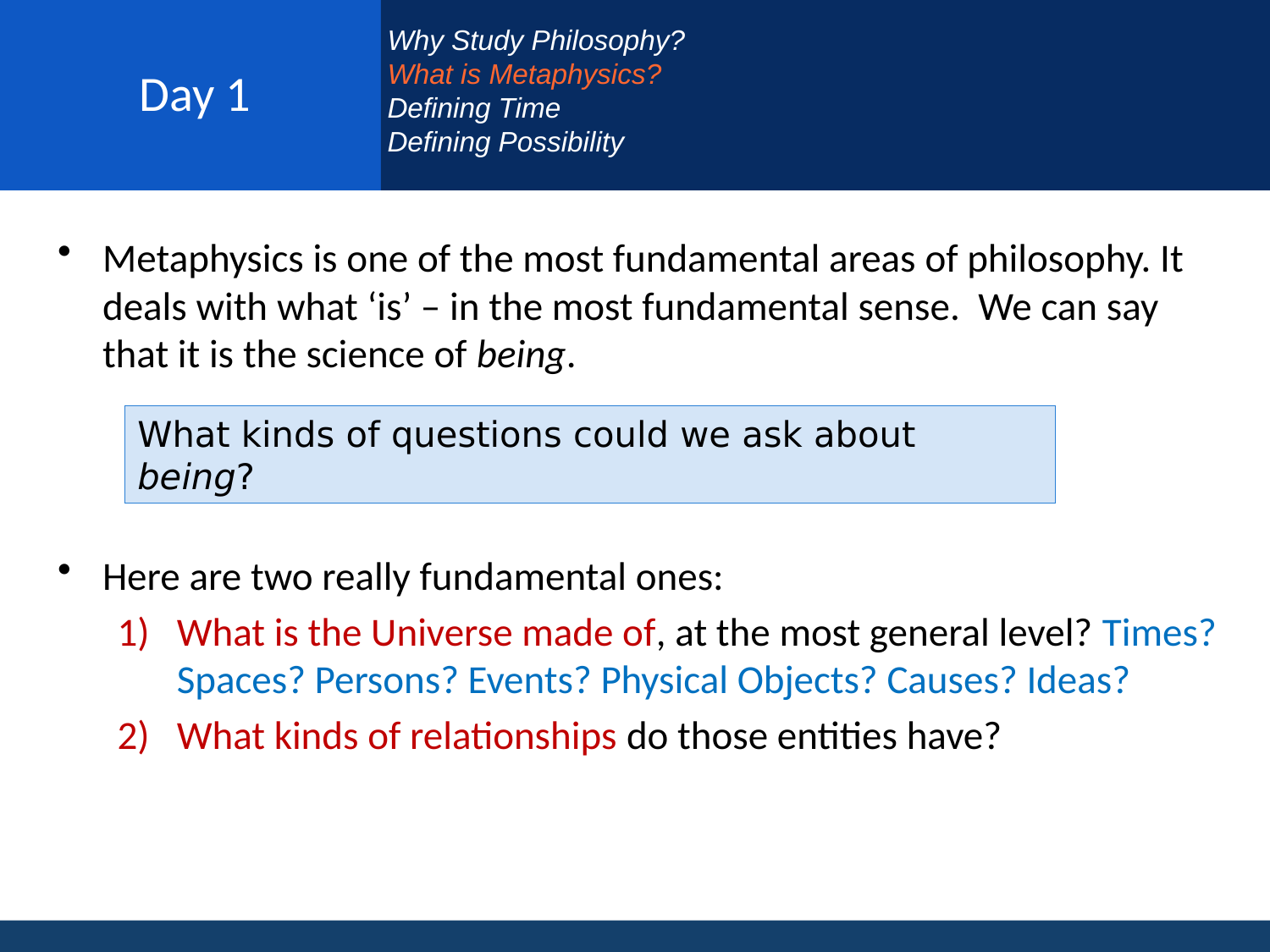

# Day 1
Why Study Philosophy?
What is Metaphysics?
Defining Time
Defining Possibility

Metaphysics is one of the most fundamental areas of philosophy. It deals with what ‘is’ – in the most fundamental sense.  We can say that it is the science of being.

Here are two really fundamental ones:
What is the Universe made of, at the most general level? Times? Spaces? Persons? Events? Physical Objects? Causes? Ideas?
What kinds of relationships do those entities have?

What kinds of questions could we ask about being?